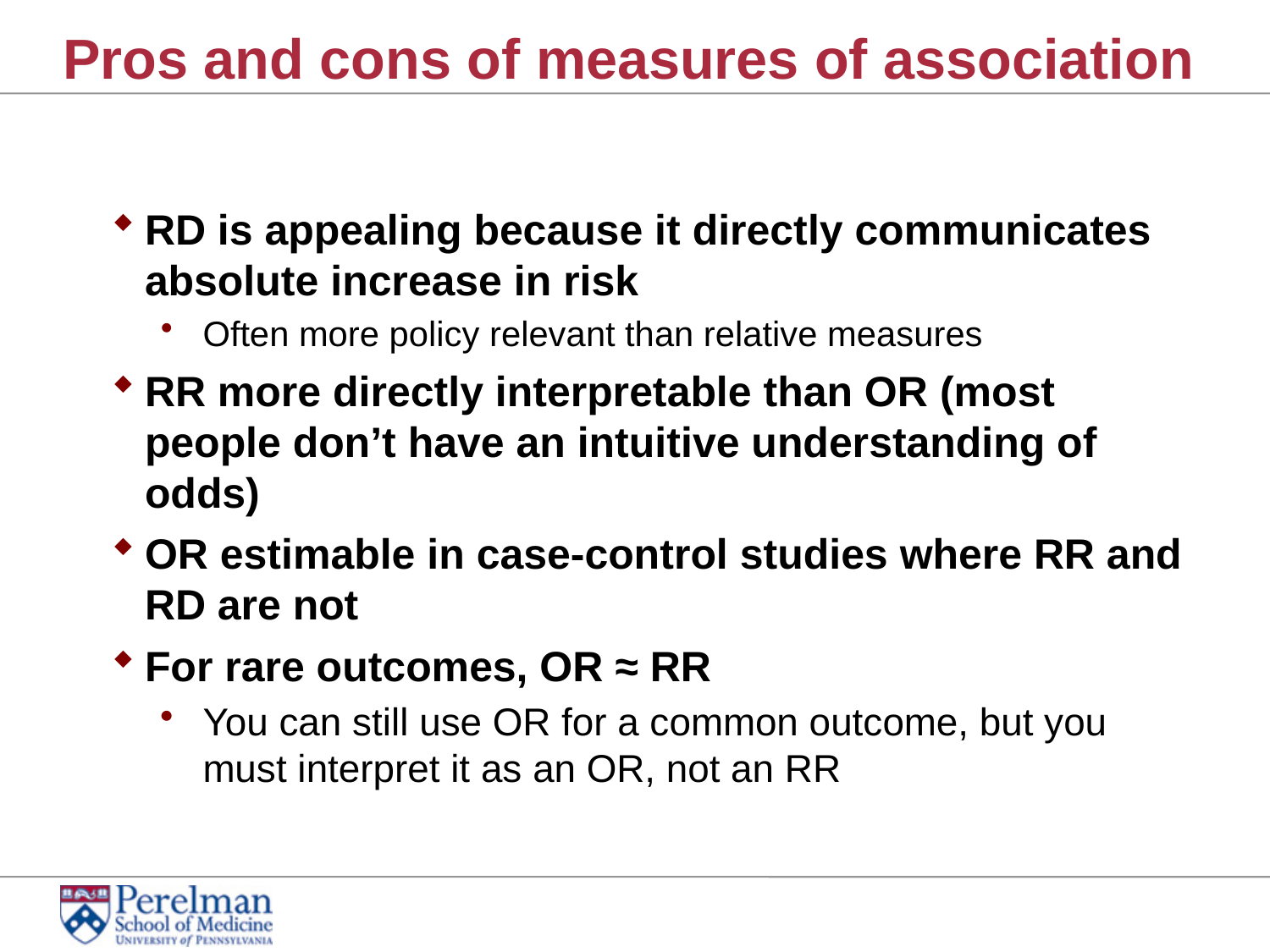

# Pros and cons of measures of association
RD is appealing because it directly communicates absolute increase in risk
Often more policy relevant than relative measures
RR more directly interpretable than OR (most people don’t have an intuitive understanding of odds)
OR estimable in case-control studies where RR and RD are not
For rare outcomes, OR ≈ RR
You can still use OR for a common outcome, but you must interpret it as an OR, not an RR